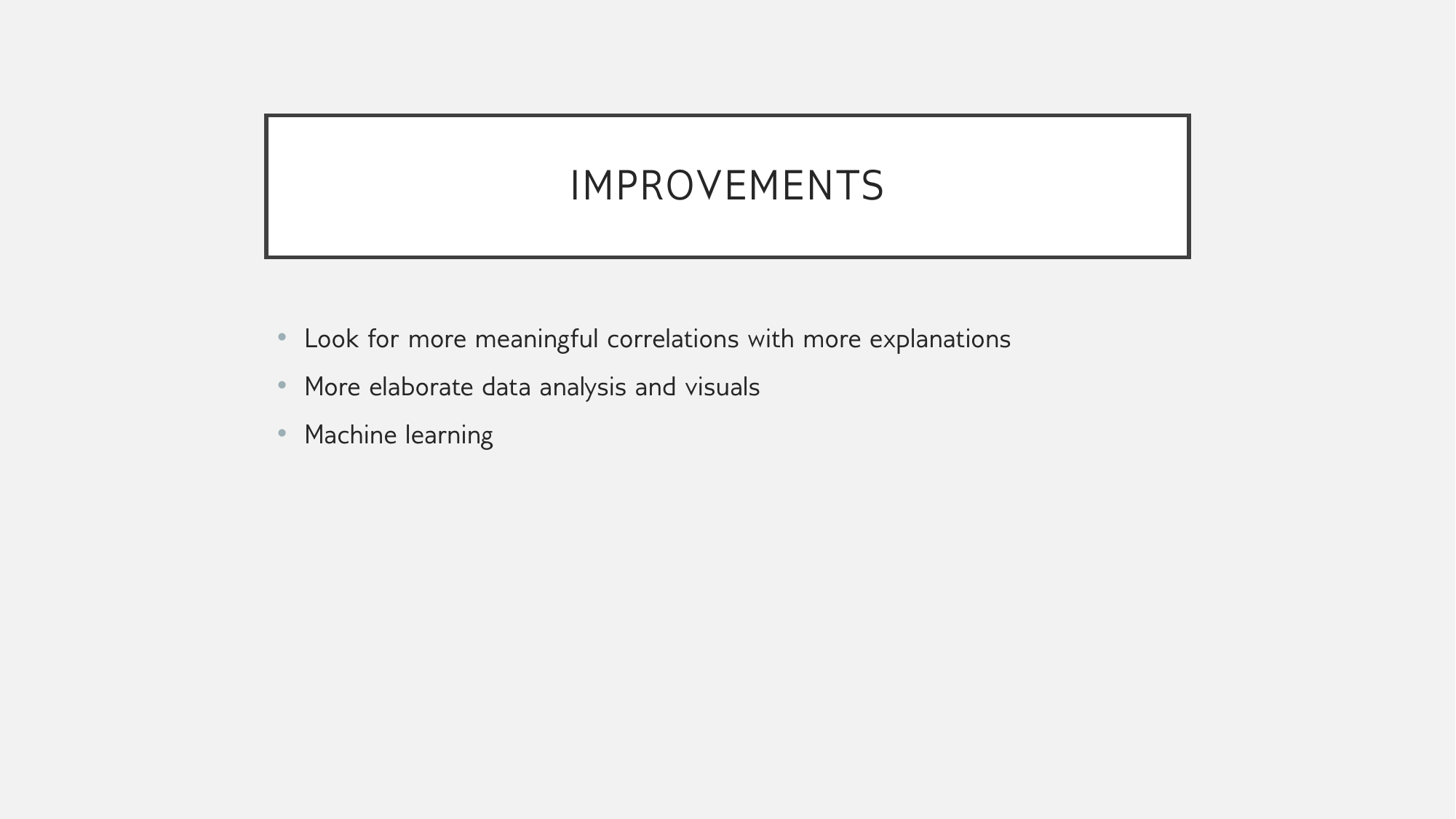

# Improvements
Look for more meaningful correlations with more explanations
More elaborate data analysis and visuals
Machine learning